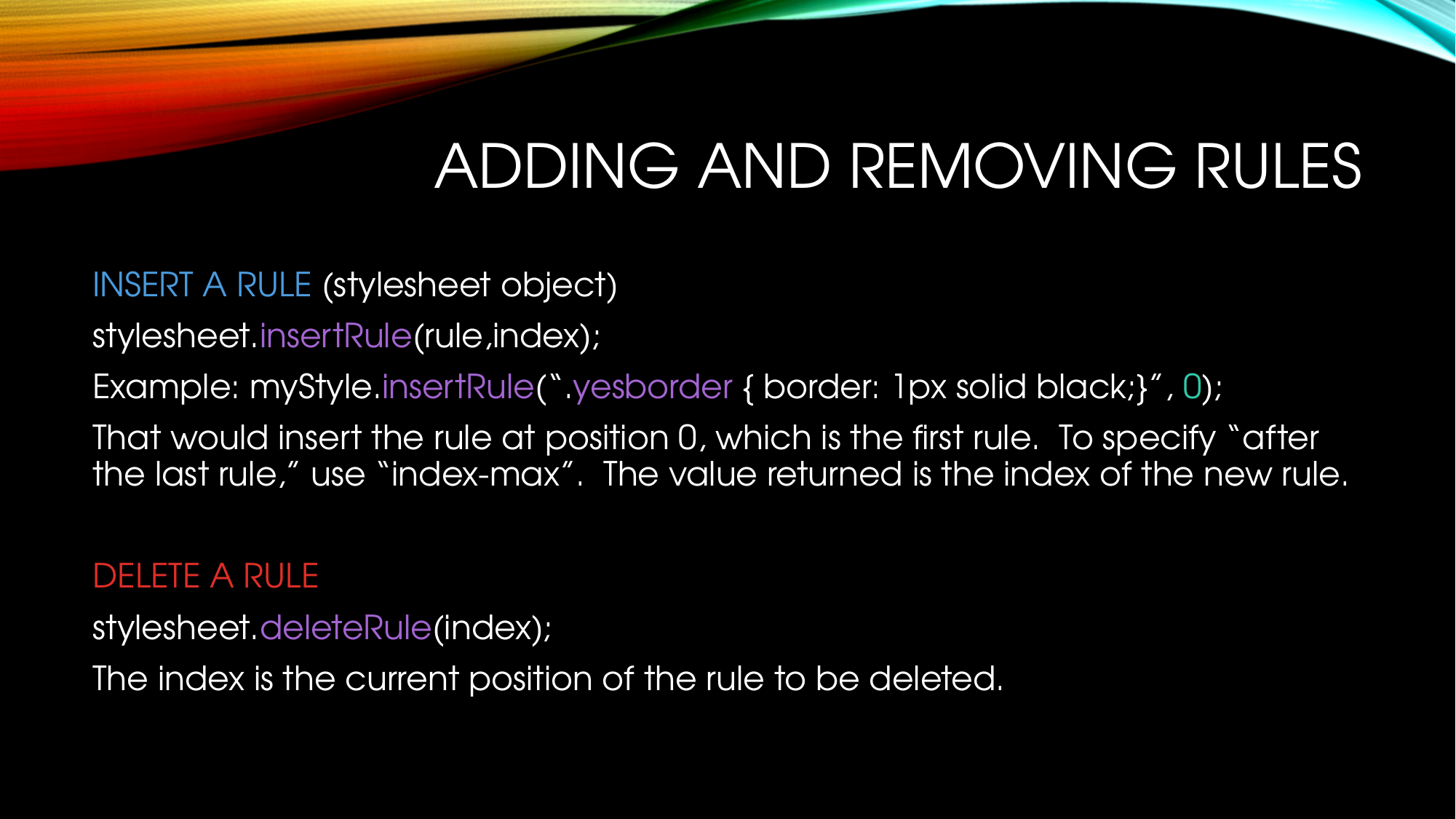

# adding and removing rules
INSERT A RULE (stylesheet object)
stylesheet.insertRule(rule,index);
Example: myStyle.insertRule(“.yesborder { border: 1px solid black;}”, 0);
That would insert the rule at position 0, which is the first rule.  To specify “after the last rule,” use “index-max”.  The value returned is the index of the new rule.

DELETE A RULE
stylesheet.deleteRule(index);
The index is the current position of the rule to be deleted.